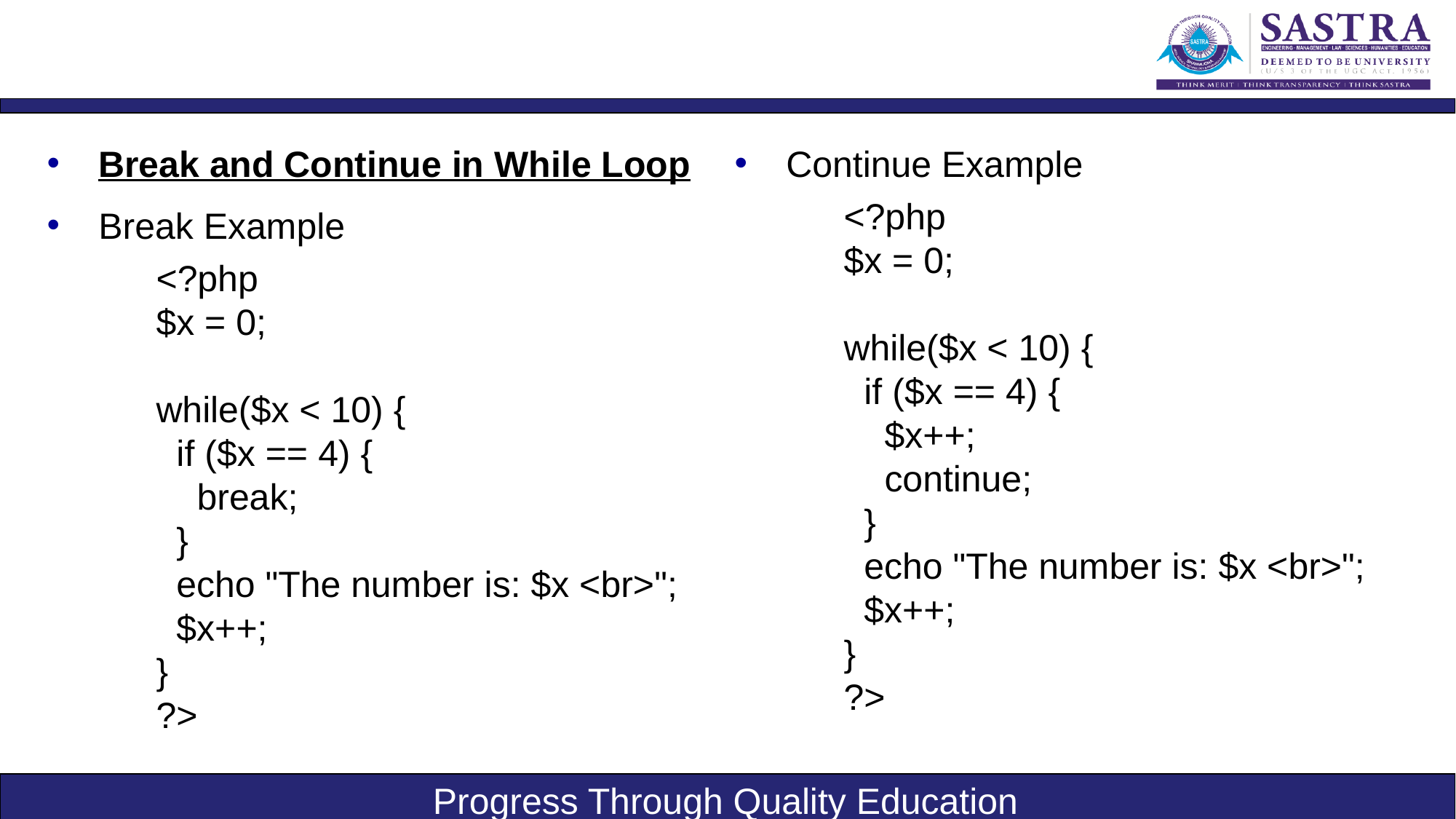

#
Break and Continue in While Loop
Break Example
<?php
$x = 0;

while($x < 10) {
  if ($x == 4) {
    break;
  }
  echo "The number is: $x <br>";
  $x++;
}
?>

Continue Example
<?php
$x = 0;

while($x < 10) {
  if ($x == 4) {
    $x++;
    continue;
  }
  echo "The number is: $x <br>";
  $x++;
}
?>